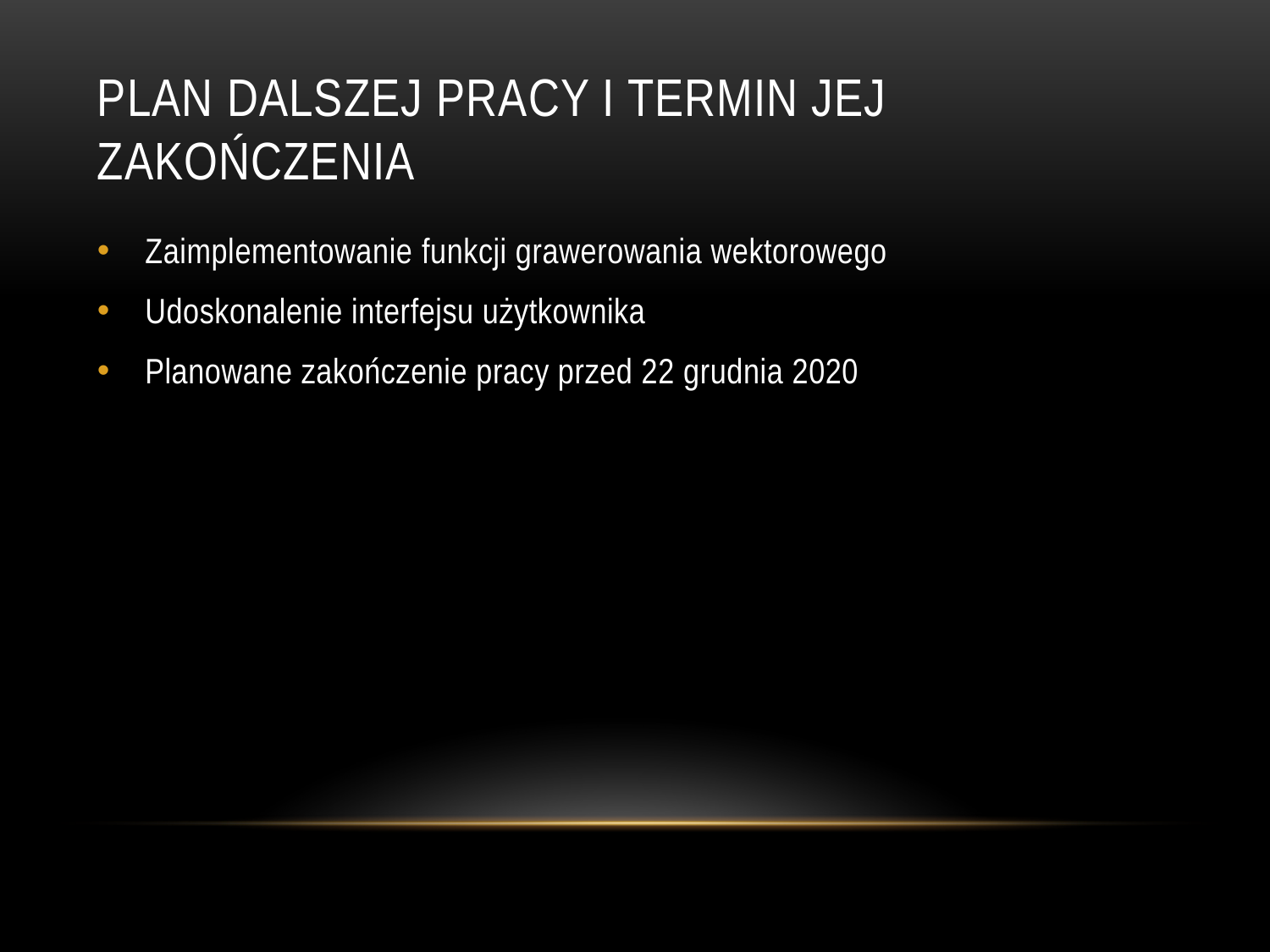

# Plan dalszej pracy i termin jej zakończenia
Zaimplementowanie funkcji grawerowania wektorowego
Udoskonalenie interfejsu użytkownika
Planowane zakończenie pracy przed 22 grudnia 2020